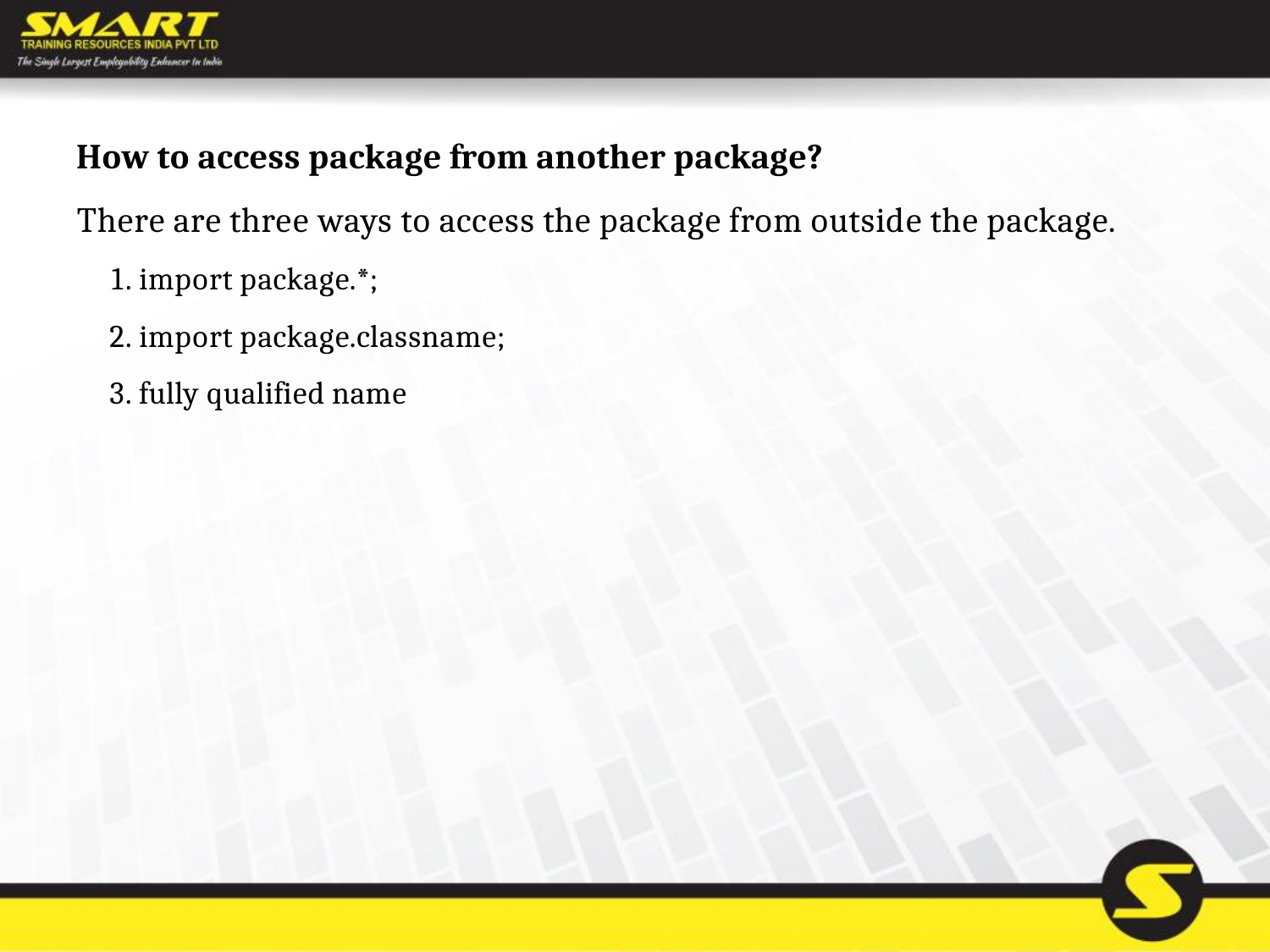

How to access package from another package?
There are three ways to access the package from outside the package.
1. import package.*;
2. import package.classname;
3. fully qualified name